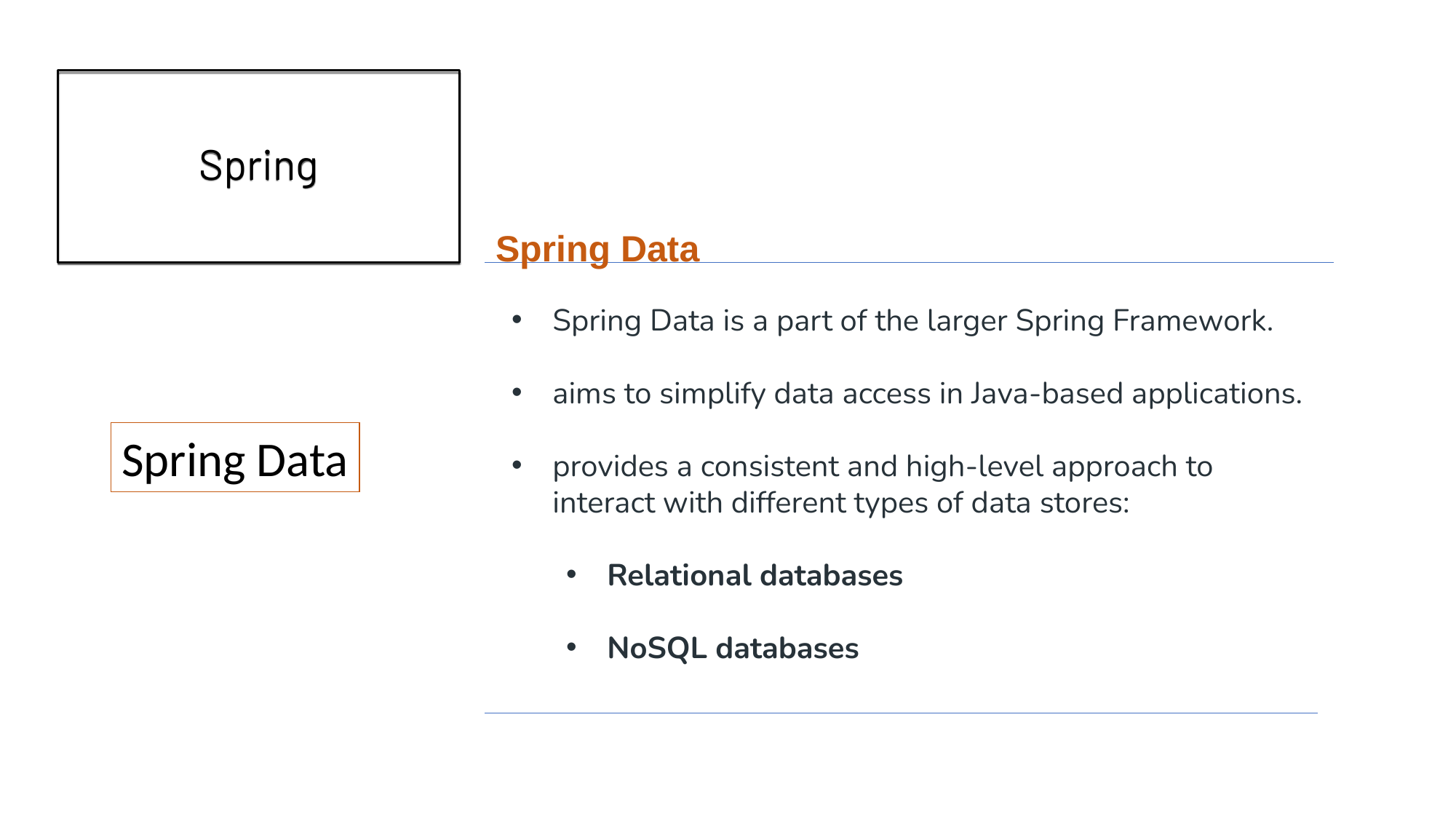

# Spring
Spring Data
Spring Data is a part of the larger Spring Framework.

aims to simplify data access in Java-based applications.

provides a consistent and high-level approach to interact with different types of data stores:

Relational databases

NoSQL databases
Spring Data